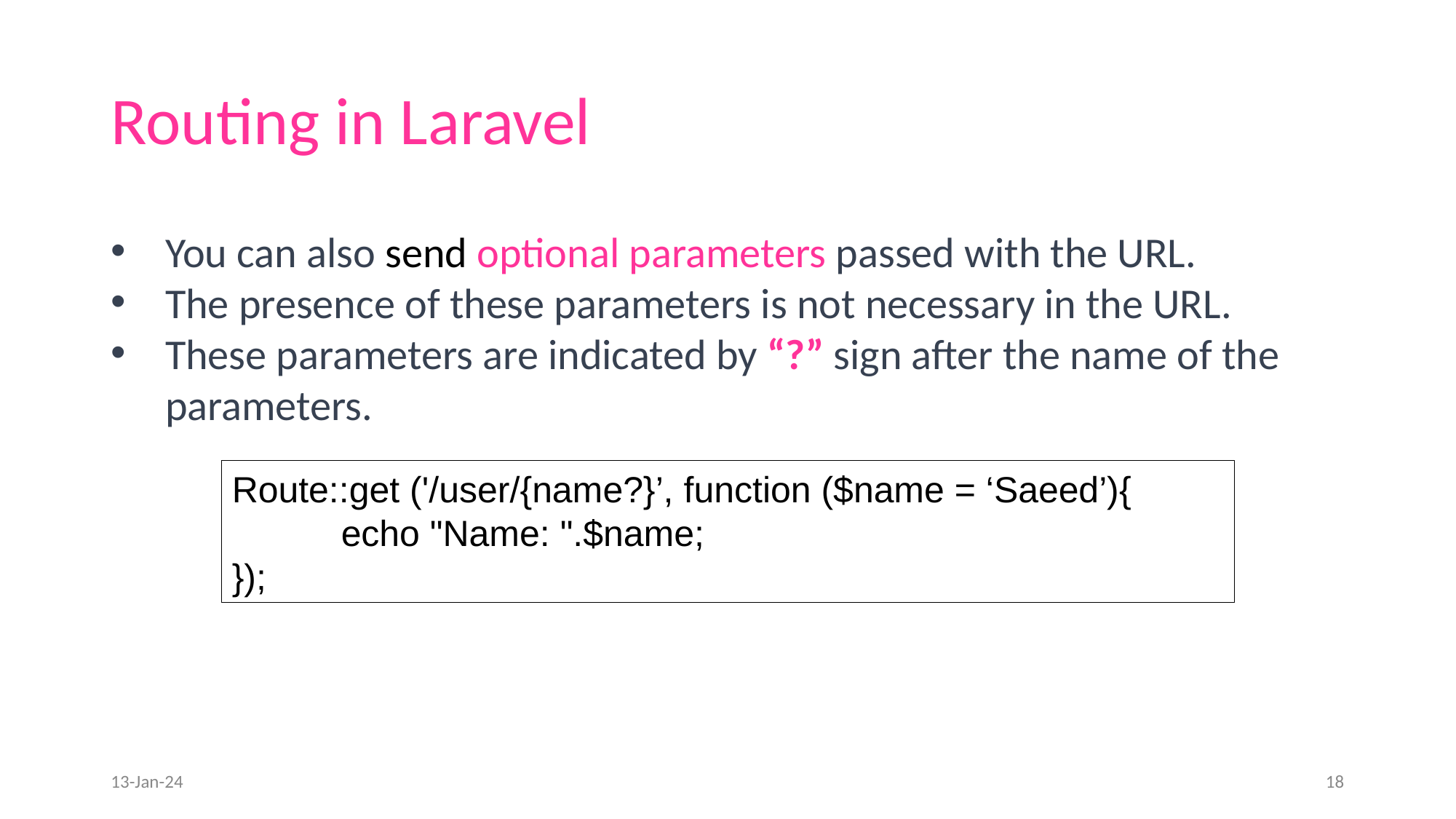

# Routing in Laravel
You can also send optional parameters passed with the URL.
The presence of these parameters is not necessary in the URL.
These parameters are indicated by “?” sign after the name of the parameters.
Route::get ('/user/{name?}’, function ($name = ‘Saeed’){
	echo "Name: ".$name;
});
13-Jan-24
18